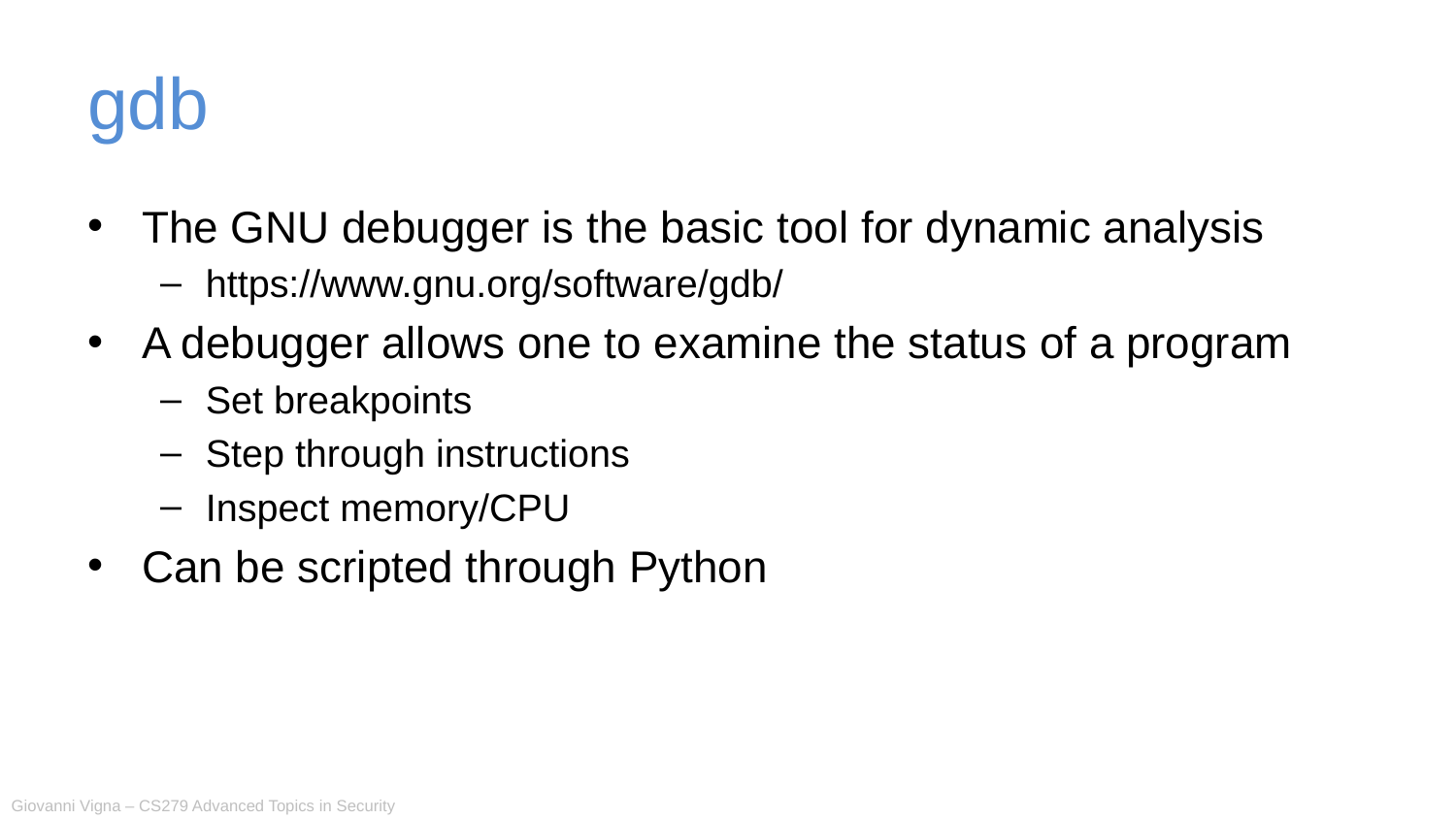

# gdb
The GNU debugger is the basic tool for dynamic analysis
https://www.gnu.org/software/gdb/
A debugger allows one to examine the status of a program
Set breakpoints
Step through instructions
Inspect memory/CPU
Can be scripted through Python